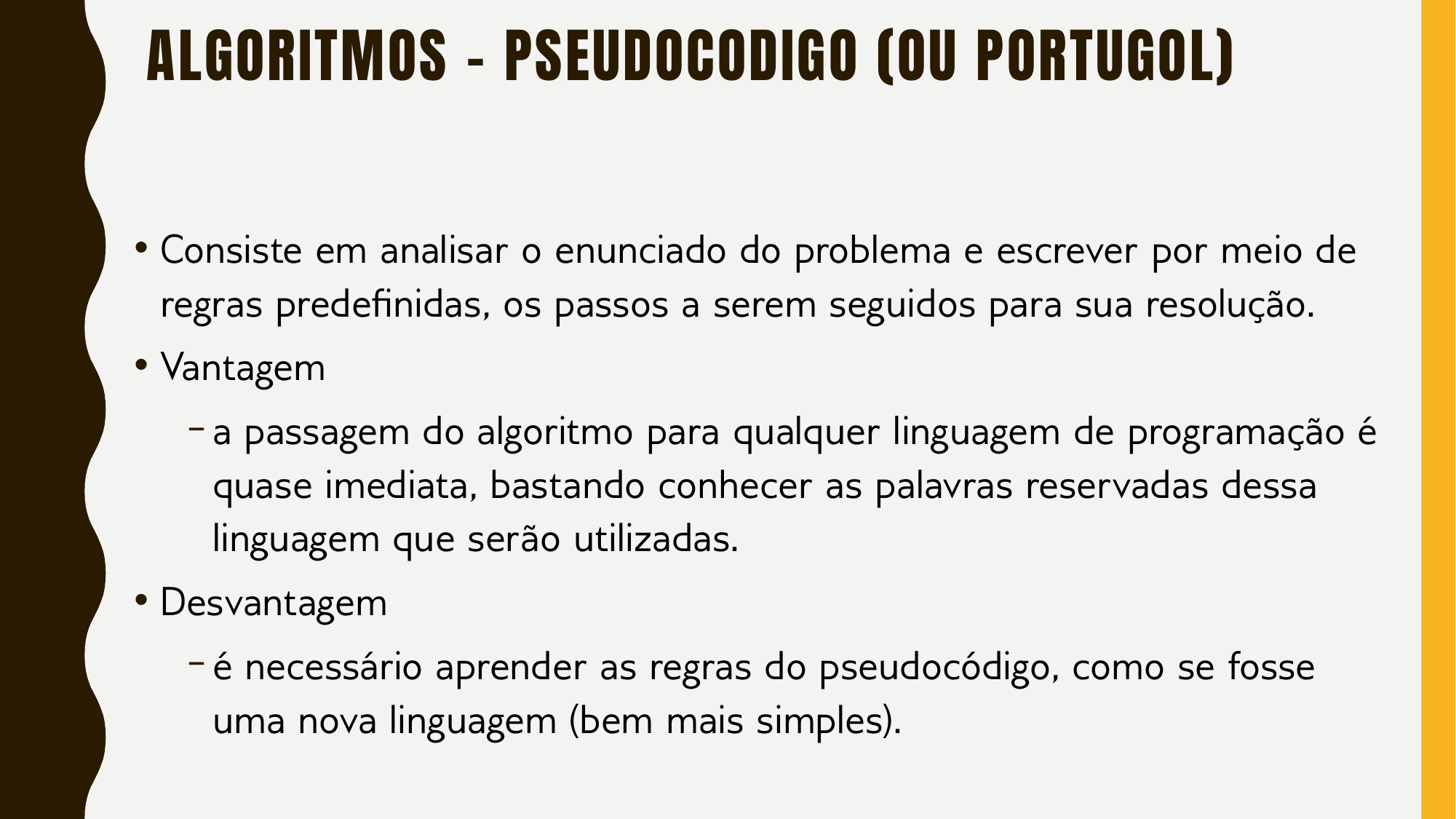

# Algoritmos - Pseudocodigo (ou Portugol)
Consiste em analisar o enunciado do problema e escrever por meio de regras predefinidas, os passos a serem seguidos para sua resolução.
Vantagem
a passagem do algoritmo para qualquer linguagem de programação é quase imediata, bastando conhecer as palavras reservadas dessa linguagem que serão utilizadas.
Desvantagem
é necessário aprender as regras do pseudocódigo, como se fosse uma nova linguagem (bem mais simples).